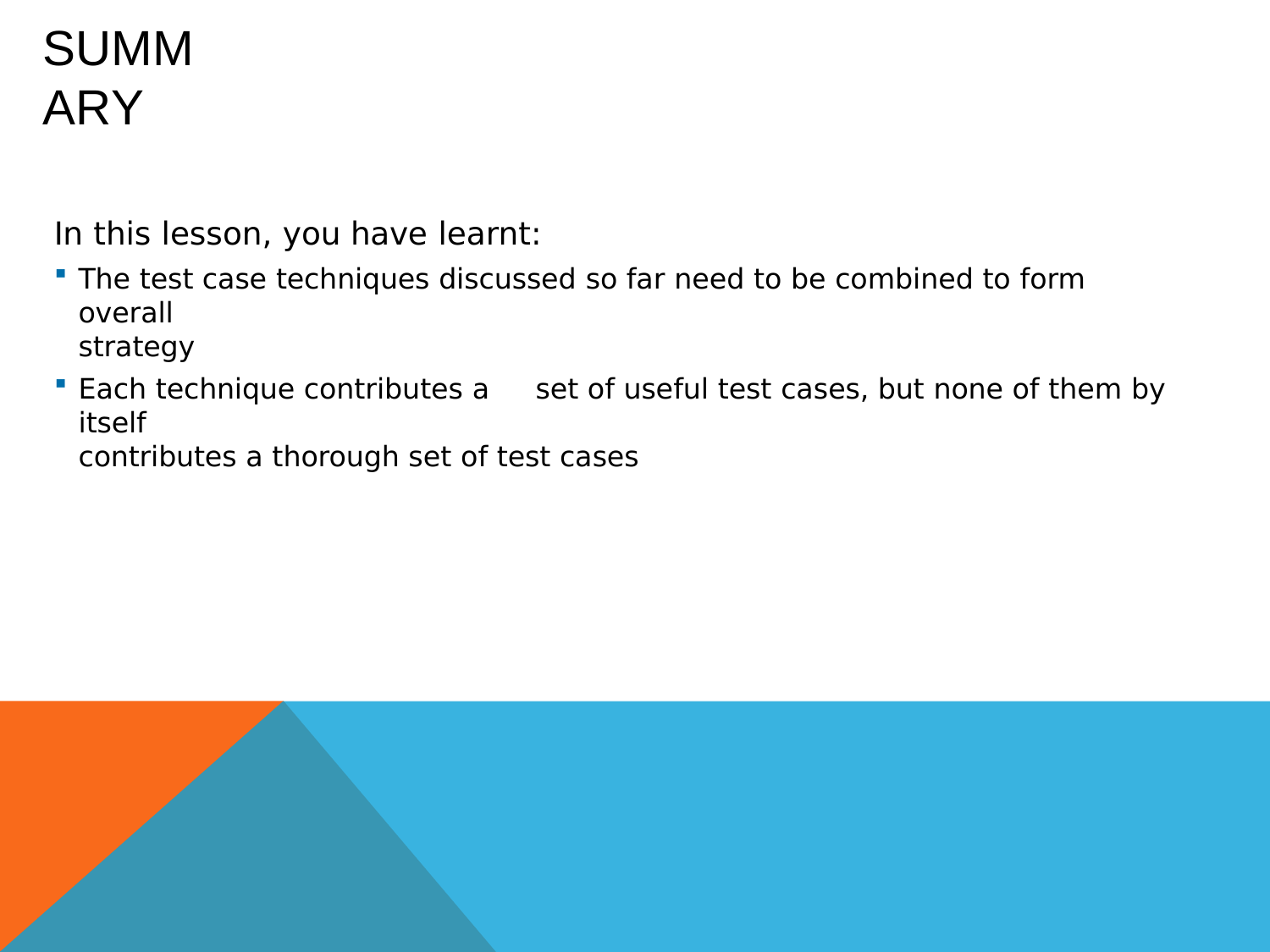

# Summary
In this lesson, you have learnt:
The test case techniques discussed so far need to be combined to form	overall
strategy
Each technique contributes a	set of useful test cases, but none of them by itself
contributes a thorough set of test cases